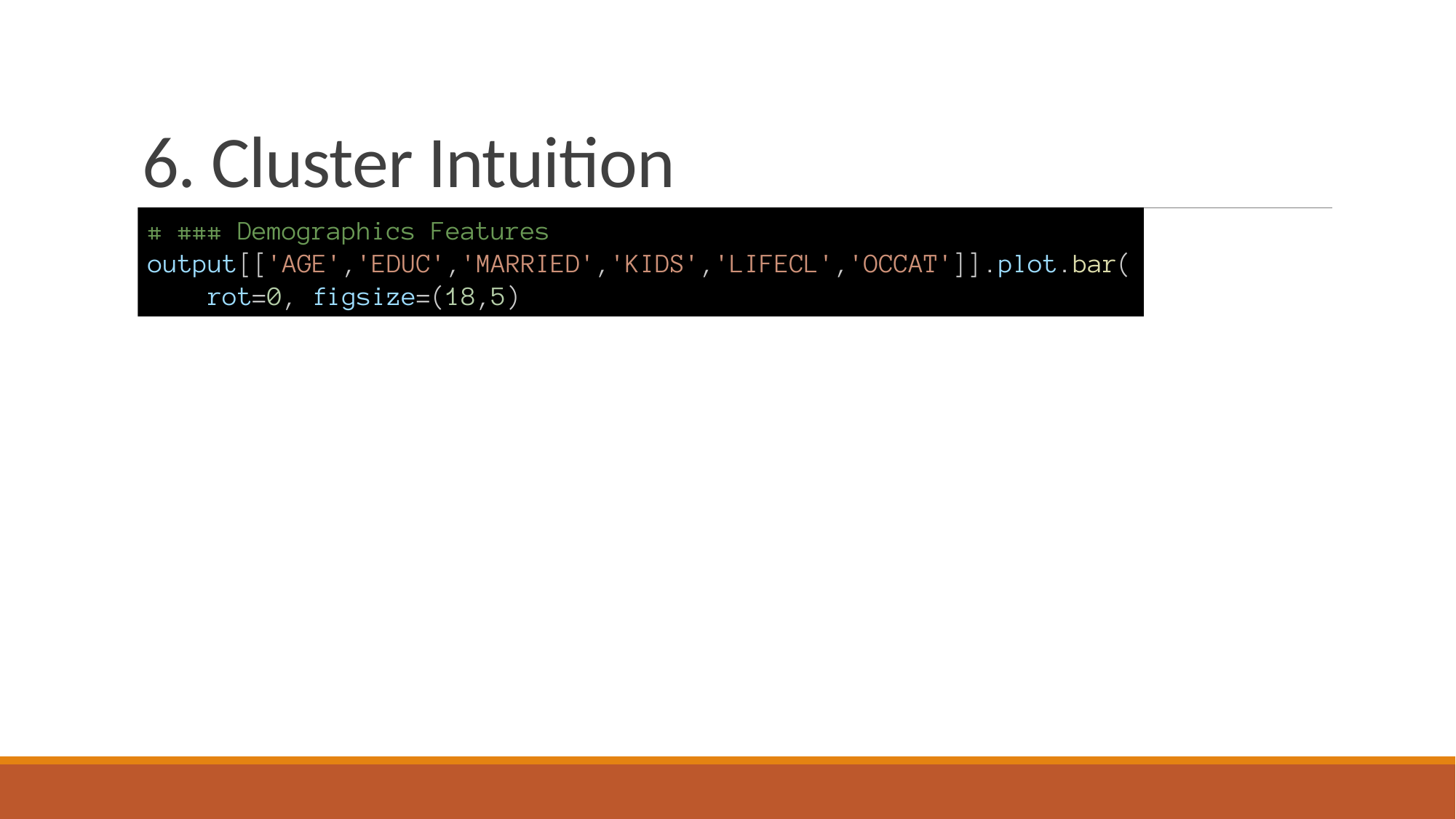

# 6. Cluster Intuition
# ### Demographics Features
output[['AGE','EDUC','MARRIED','KIDS','LIFECL','OCCAT']].plot.bar(
    rot=0, figsize=(18,5)